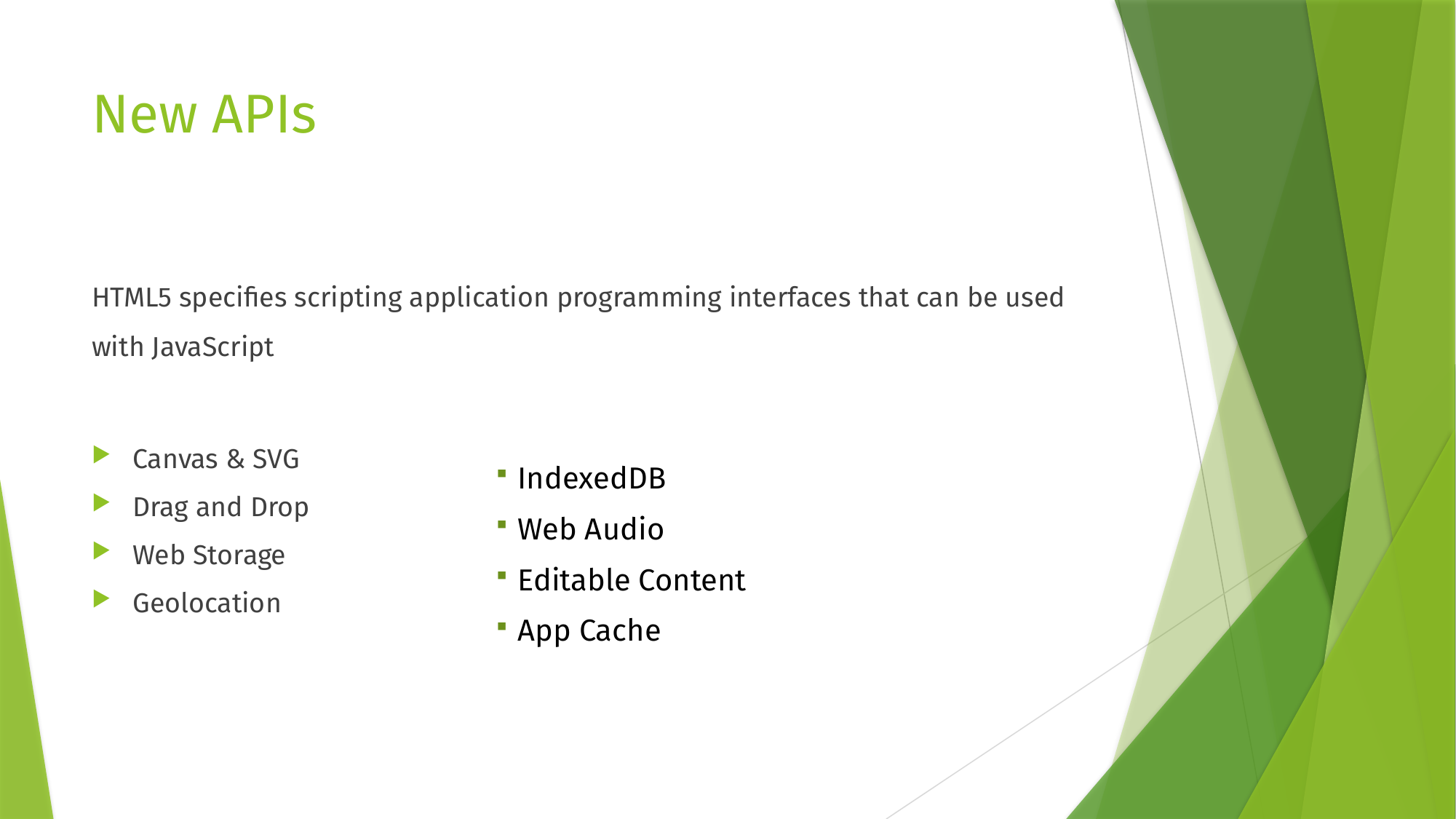

# New APIs
HTML5 specifies scripting application programming interfaces that can be used with JavaScript

Canvas & SVG
Drag and Drop
Web Storage
Geolocation

IndexedDB
Web Audio
Editable Content
App Cache